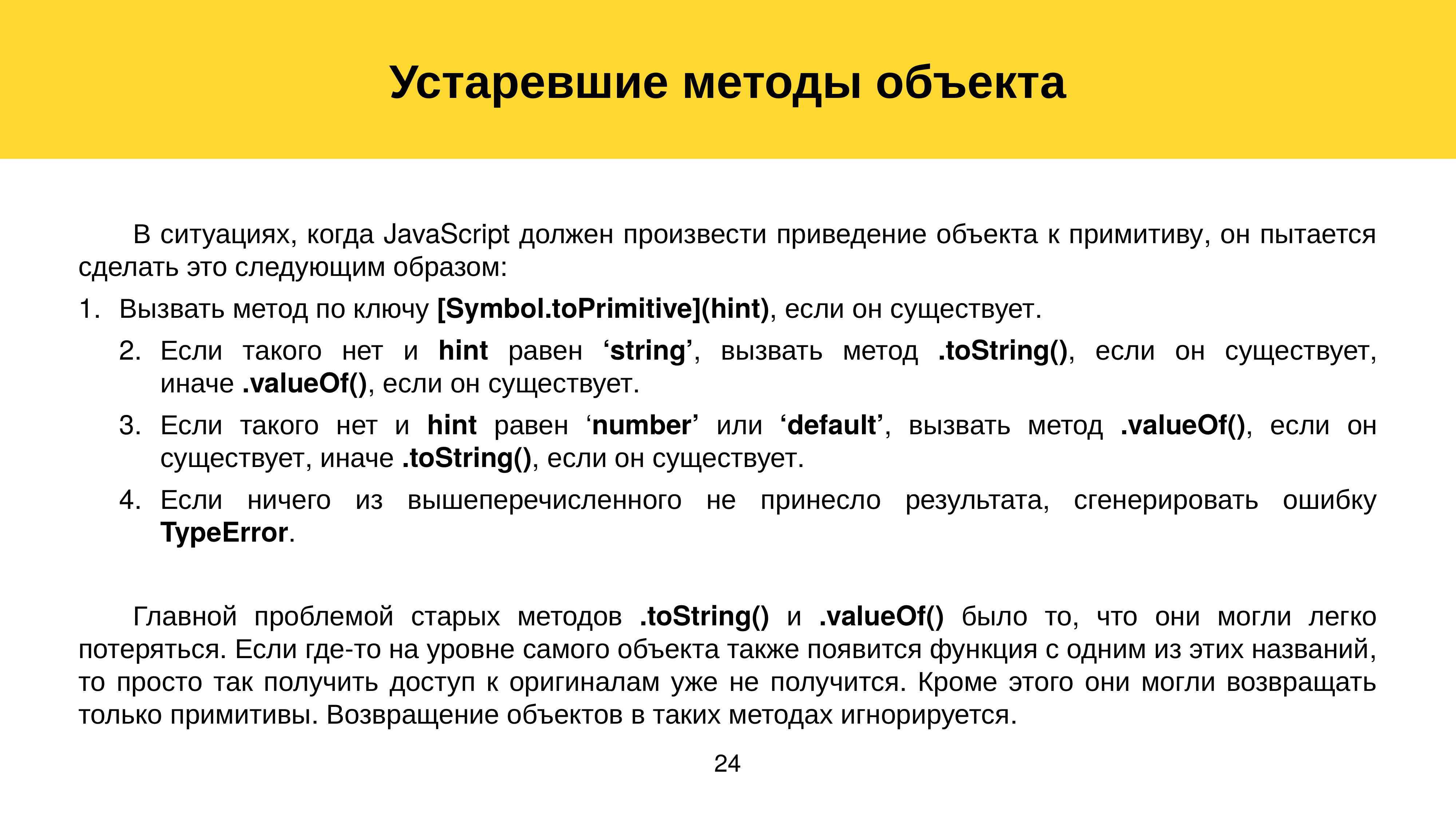

Устаревшие методы объекта
	В ситуациях, когда JavaScript должен произвести приведение объекта к примитиву, он пытается сделать это следующим образом:
Вызвать метод по ключу [Symbol.toPrimitive](hint), если он существует.
Если такого нет и hint равен ‘string’, вызвать метод .toString(), если он существует, иначе .valueOf(), если он существует.
Если такого нет и hint равен ‘number’ или ‘default’, вызвать метод .valueOf(), если он существует, иначе .toString(), если он существует.
Если ничего из вышеперечисленного не принесло результата, сгенерировать ошибку TypeError.

	Главной проблемой старых методов .toString() и .valueOf() было то, что они могли легко потеряться. Если где-то на уровне самого объекта также появится функция с одним из этих названий, то просто так получить доступ к оригиналам уже не получится. Кроме этого они могли возвращать только примитивы. Возвращение объектов в таких методах игнорируется.
24